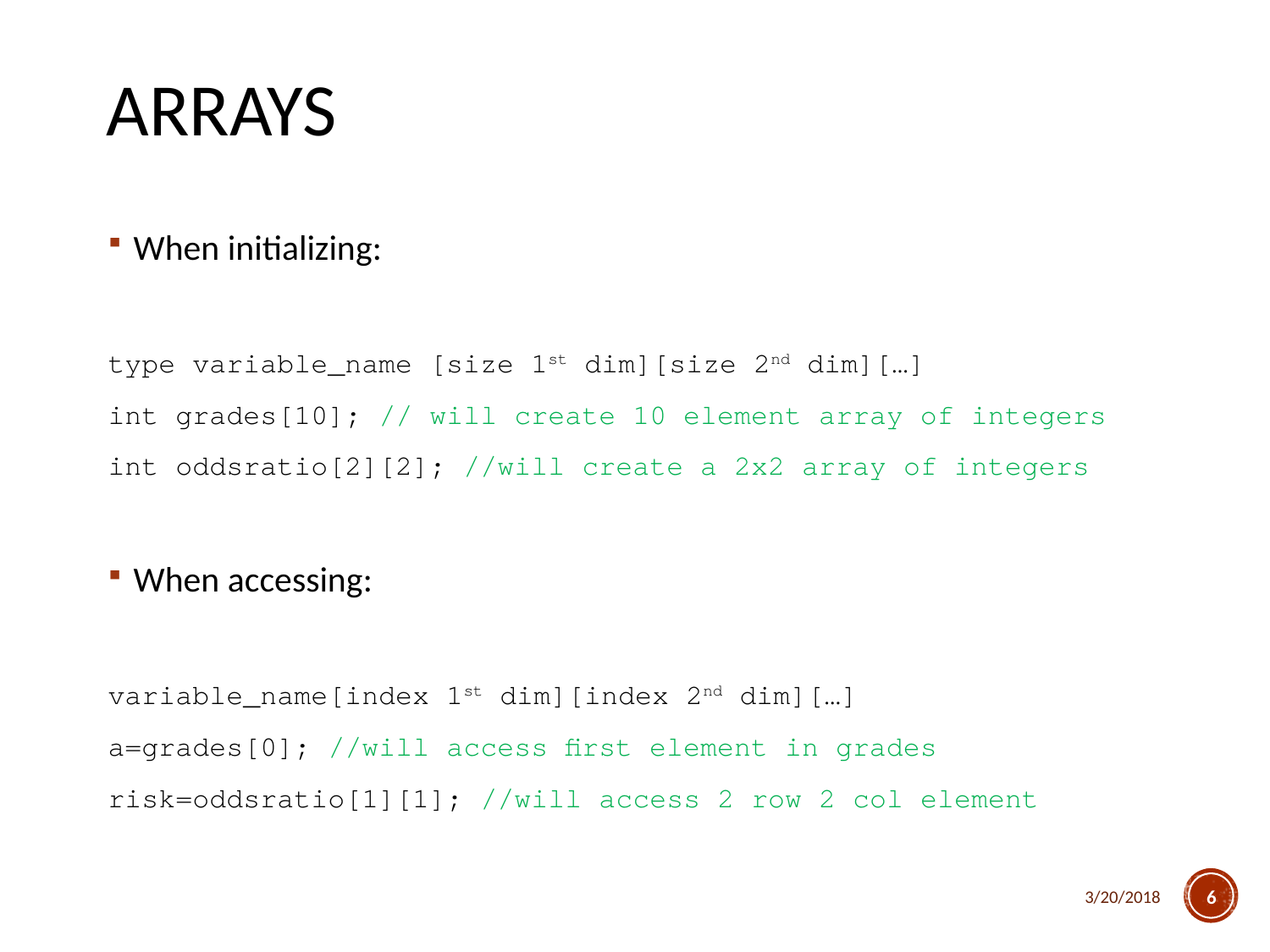

# Arrays
When initializing:

type variable_name [size 1st dim][size 2nd dim][…]
int grades[10]; // will create 10 element array of integers
int oddsratio[2][2]; //will create a 2x2 array of integers

When accessing:

variable_name[index 1st dim][index 2nd dim][…]
a=grades[0]; //will access first element in grades
risk=oddsratio[1][1]; //will access 2 row 2 col element
3/20/2018
6